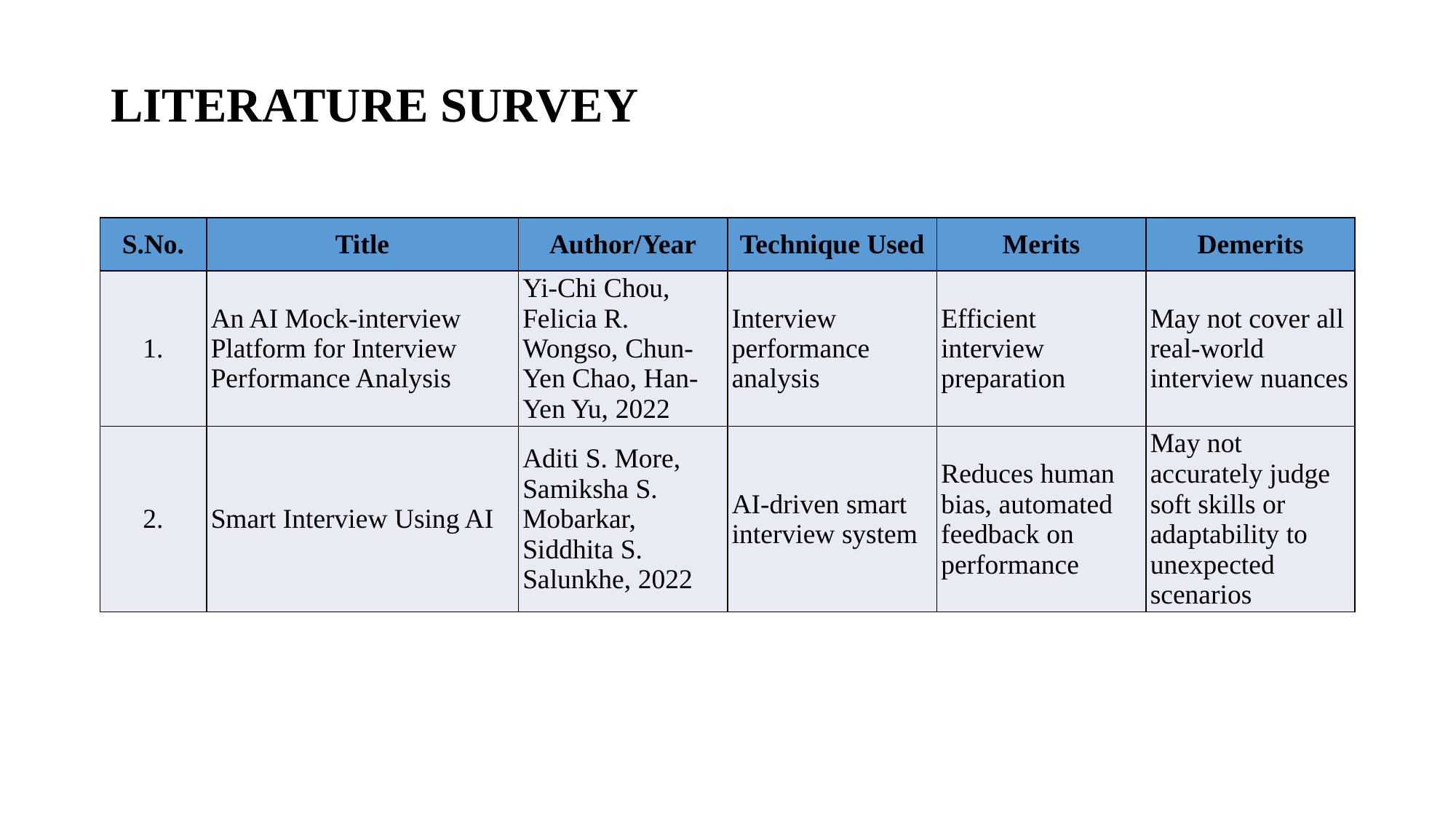

# LITERATURE SURVEY
| S.No. | Title | Author/Year | Technique Used | Merits | Demerits |
| --- | --- | --- | --- | --- | --- |
| 1. | An AI Mock-interview Platform for Interview Performance Analysis | Yi-Chi Chou, Felicia R. Wongso, Chun-Yen Chao, Han-Yen Yu, 2022 | Interview performance analysis | Efficient interview preparation | May not cover all real-world interview nuances |
| 2. | Smart Interview Using AI | Aditi S. More, Samiksha S. Mobarkar, Siddhita S. Salunkhe, 2022 | AI-driven smart interview system | Reduces human bias, automated feedback on performance | May not accurately judge soft skills or adaptability to unexpected scenarios |
5